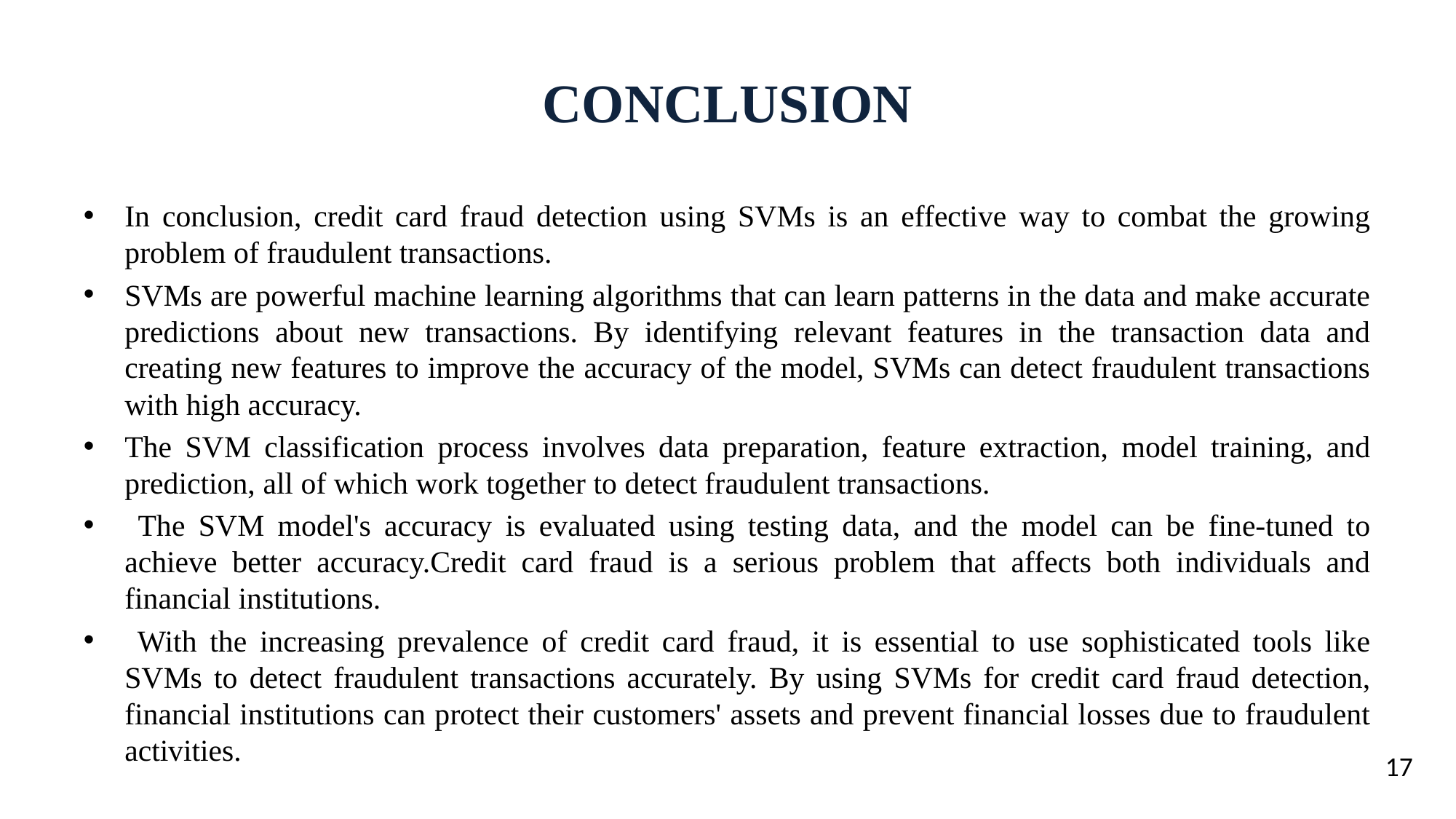

# CONCLUSION
In conclusion, credit card fraud detection using SVMs is an effective way to combat the growing problem of fraudulent transactions.
SVMs are powerful machine learning algorithms that can learn patterns in the data and make accurate predictions about new transactions. By identifying relevant features in the transaction data and creating new features to improve the accuracy of the model, SVMs can detect fraudulent transactions with high accuracy.
The SVM classification process involves data preparation, feature extraction, model training, and prediction, all of which work together to detect fraudulent transactions.
 The SVM model's accuracy is evaluated using testing data, and the model can be fine-tuned to achieve better accuracy.Credit card fraud is a serious problem that affects both individuals and financial institutions.
 With the increasing prevalence of credit card fraud, it is essential to use sophisticated tools like SVMs to detect fraudulent transactions accurately. By using SVMs for credit card fraud detection, financial institutions can protect their customers' assets and prevent financial losses due to fraudulent activities.

17